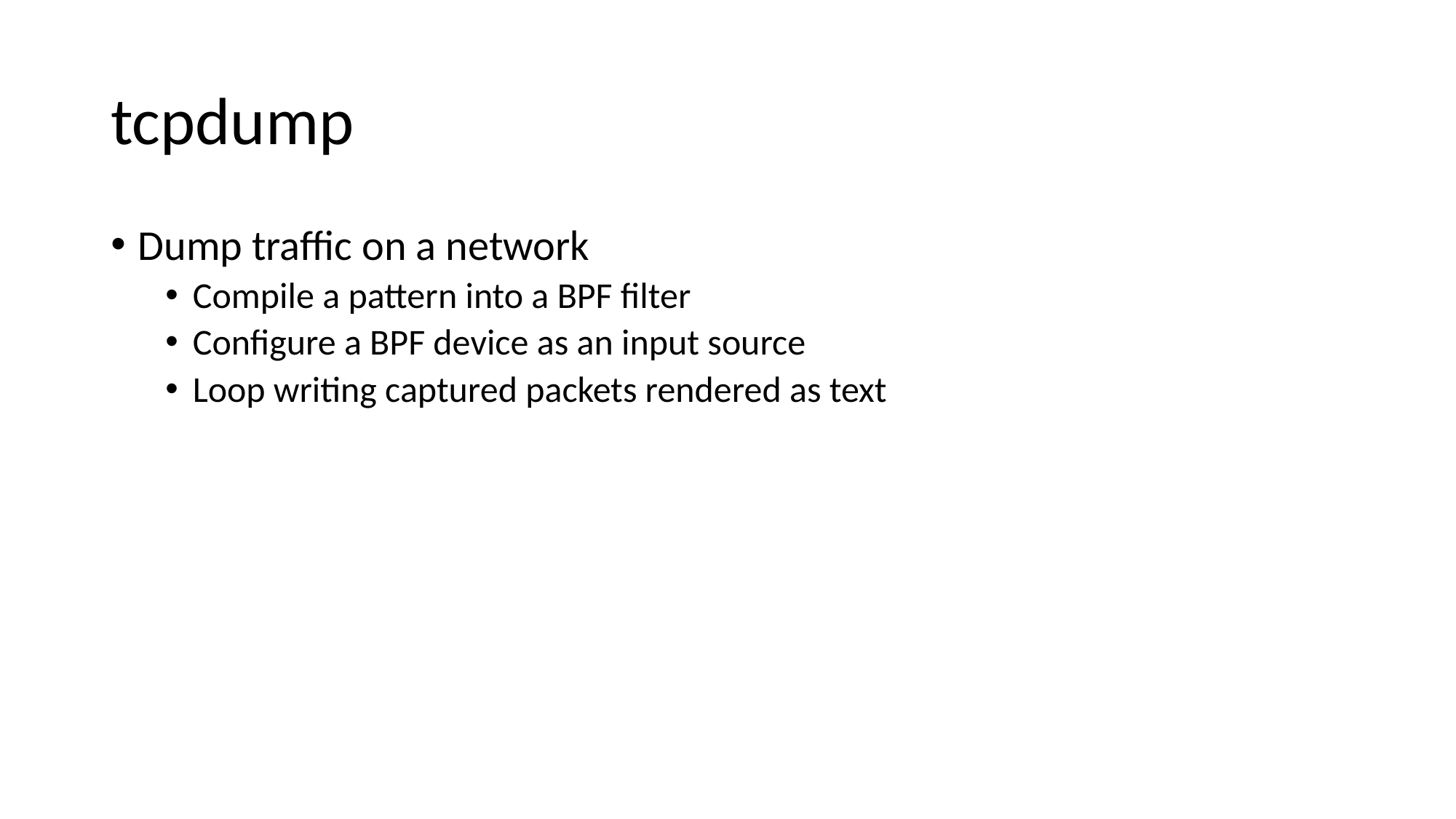

# tcpdump
Dump traffic on a network
Compile a pattern into a BPF filter
Configure a BPF device as an input source
Loop writing captured packets rendered as text